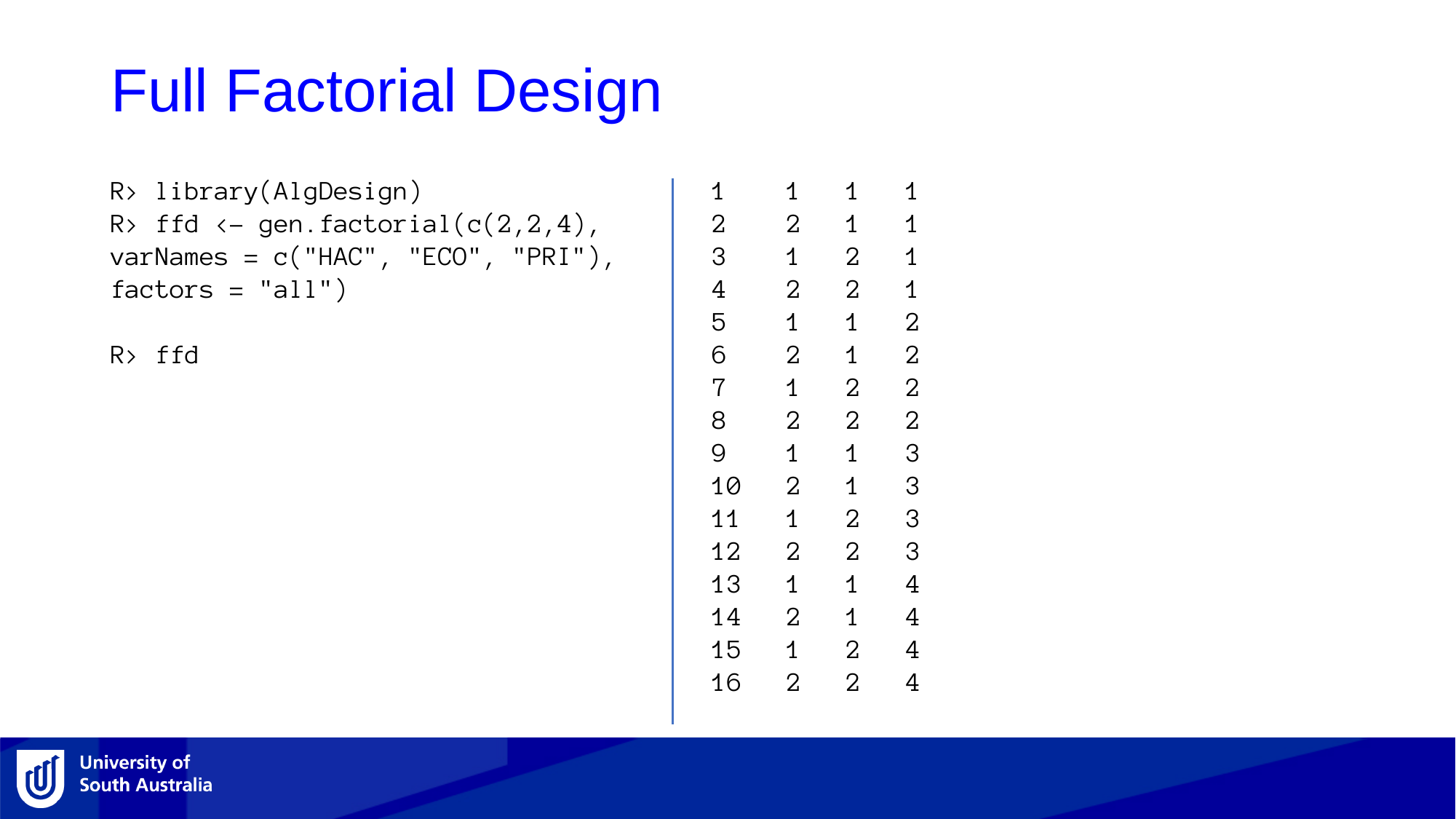

# Full Factorial Design
R> library(AlgDesign)
R> ffd <- gen.factorial(c(2,2,4), varNames = c("HAC", "ECO", "PRI"), factors = "all")

R> ffd

   HAC ECO PRI
1    1   1   1
2    2   1   1
3    1   2   1
4    2   2   1
5    1   1   2
6    2   1   2
7    1   2   2
8    2   2   2
9    1   1   3
10   2   1   3
11   1   2   3
12   2   2   3
13   1   1   4
14   2   1   4
15   1   2   4
16   2   2   4